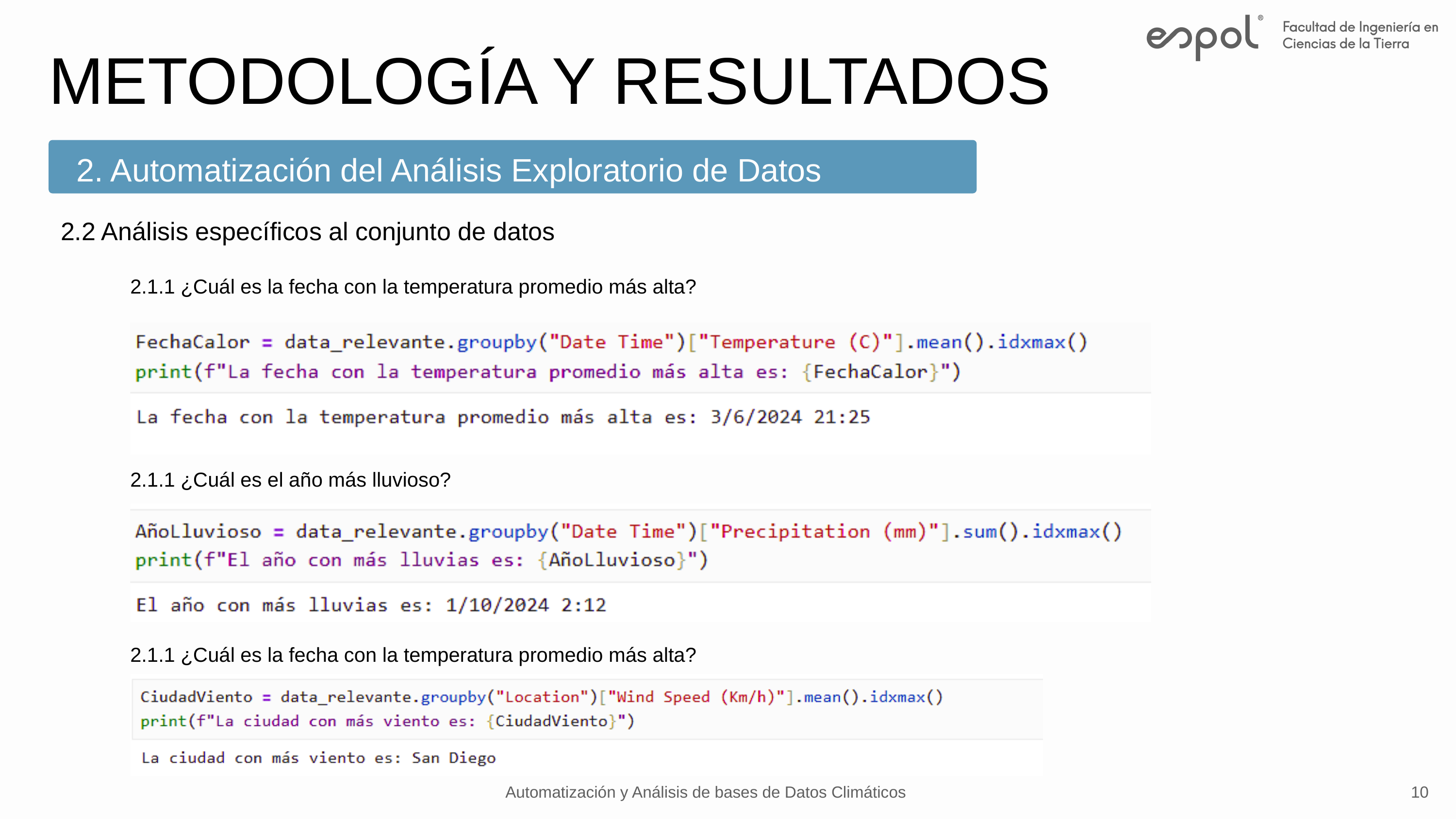

METODOLOGÍA Y RESULTADOS

2. Automatización del Análisis Exploratorio de Datos
2.2 Análisis específicos al conjunto de datos
2.1.1 ¿Cuál es la fecha con la temperatura promedio más alta?

2.1.1 ¿Cuál es el año más lluvioso?

2.1.1 ¿Cuál es la fecha con la temperatura promedio más alta?

Automatización y Análisis de bases de Datos Climáticos
10